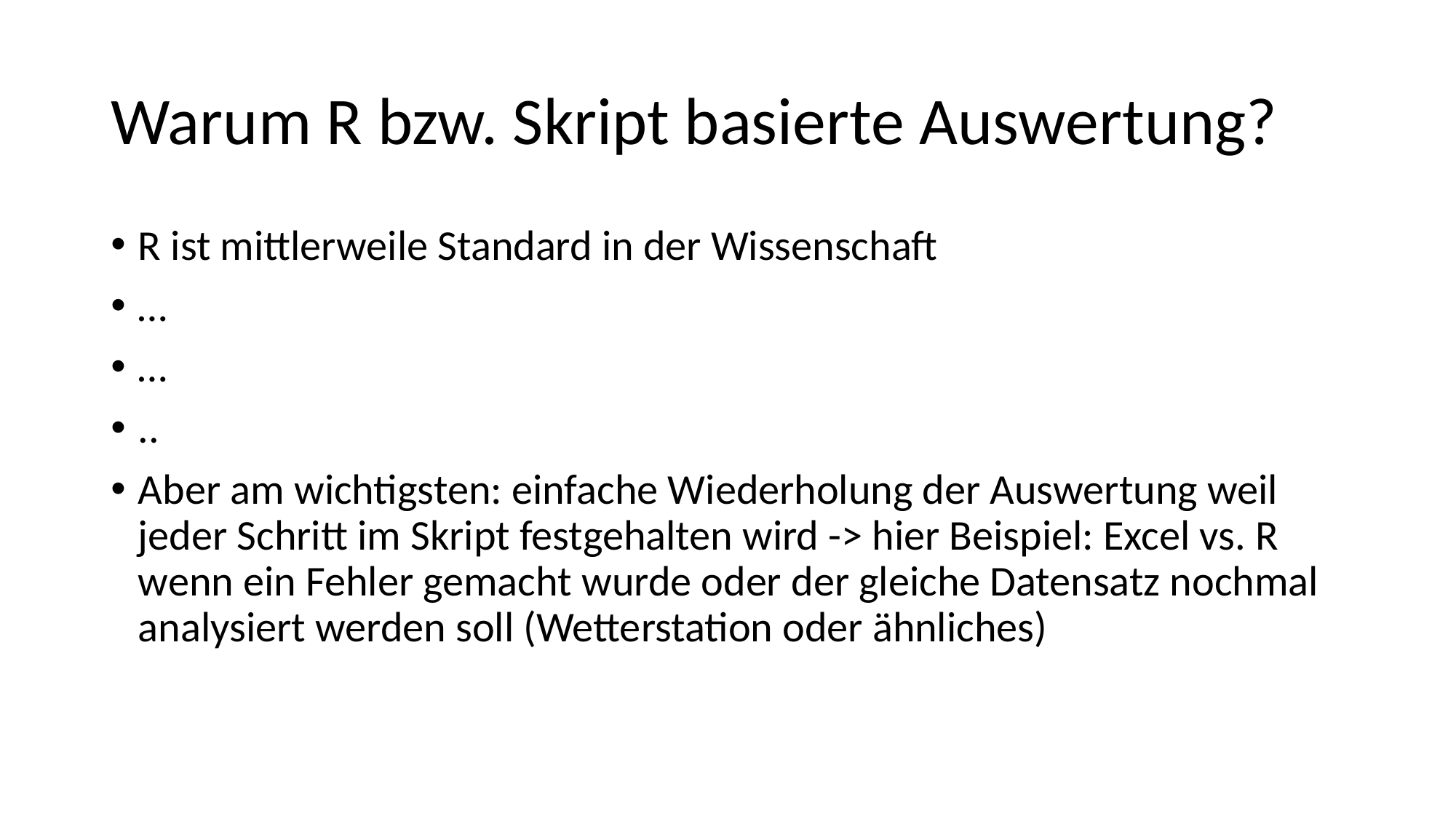

# Warum R bzw. Skript basierte Auswertung?
R ist mittlerweile Standard in der Wissenschaft
…
…
..
Aber am wichtigsten: einfache Wiederholung der Auswertung weil jeder Schritt im Skript festgehalten wird -> hier Beispiel: Excel vs. R wenn ein Fehler gemacht wurde oder der gleiche Datensatz nochmal analysiert werden soll (Wetterstation oder ähnliches)